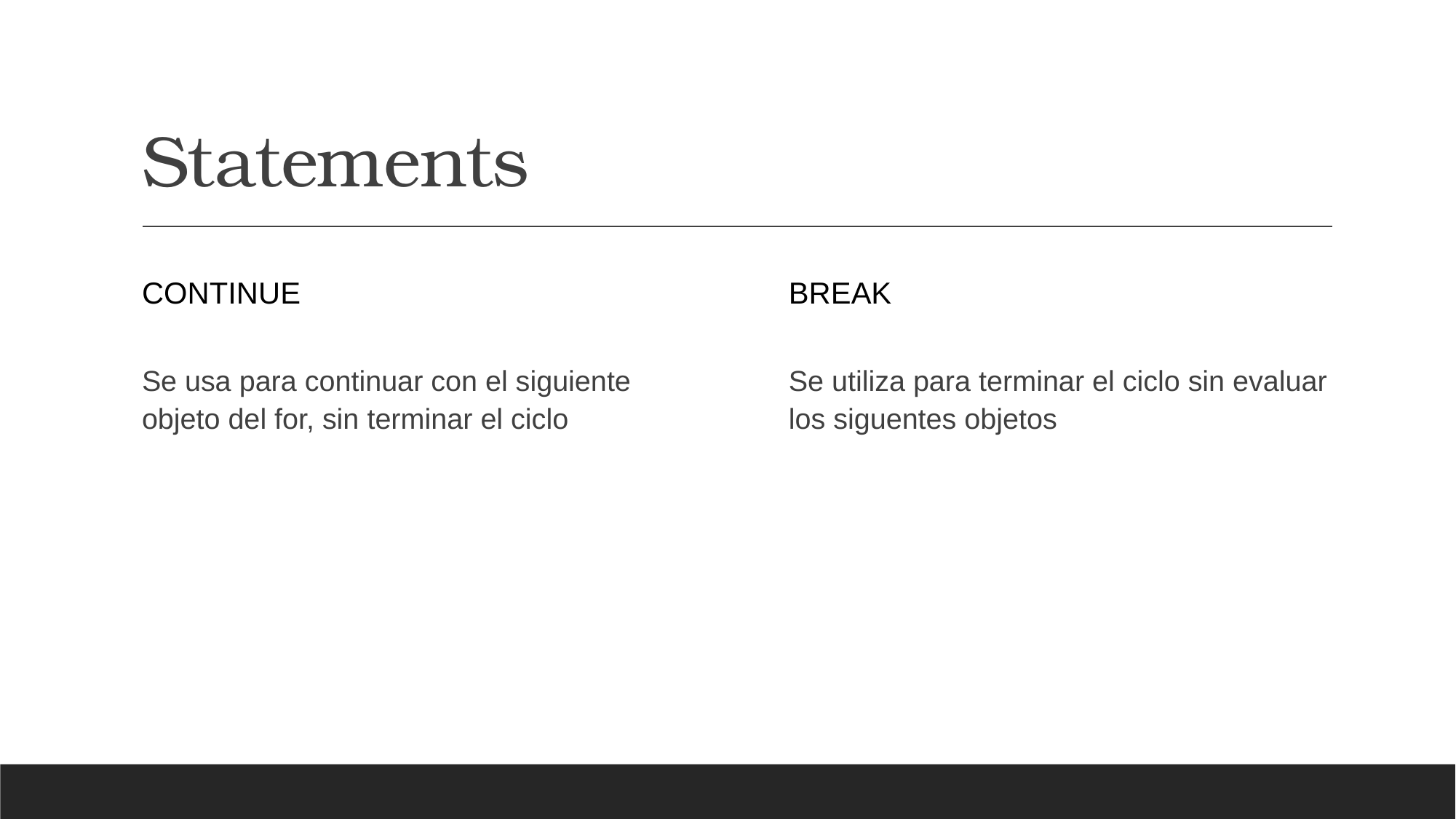

# Statements
Continue
Break
Se utiliza para terminar el ciclo sin evaluar los siguentes objetos
Se usa para continuar con el siguiente objeto del for, sin terminar el ciclo